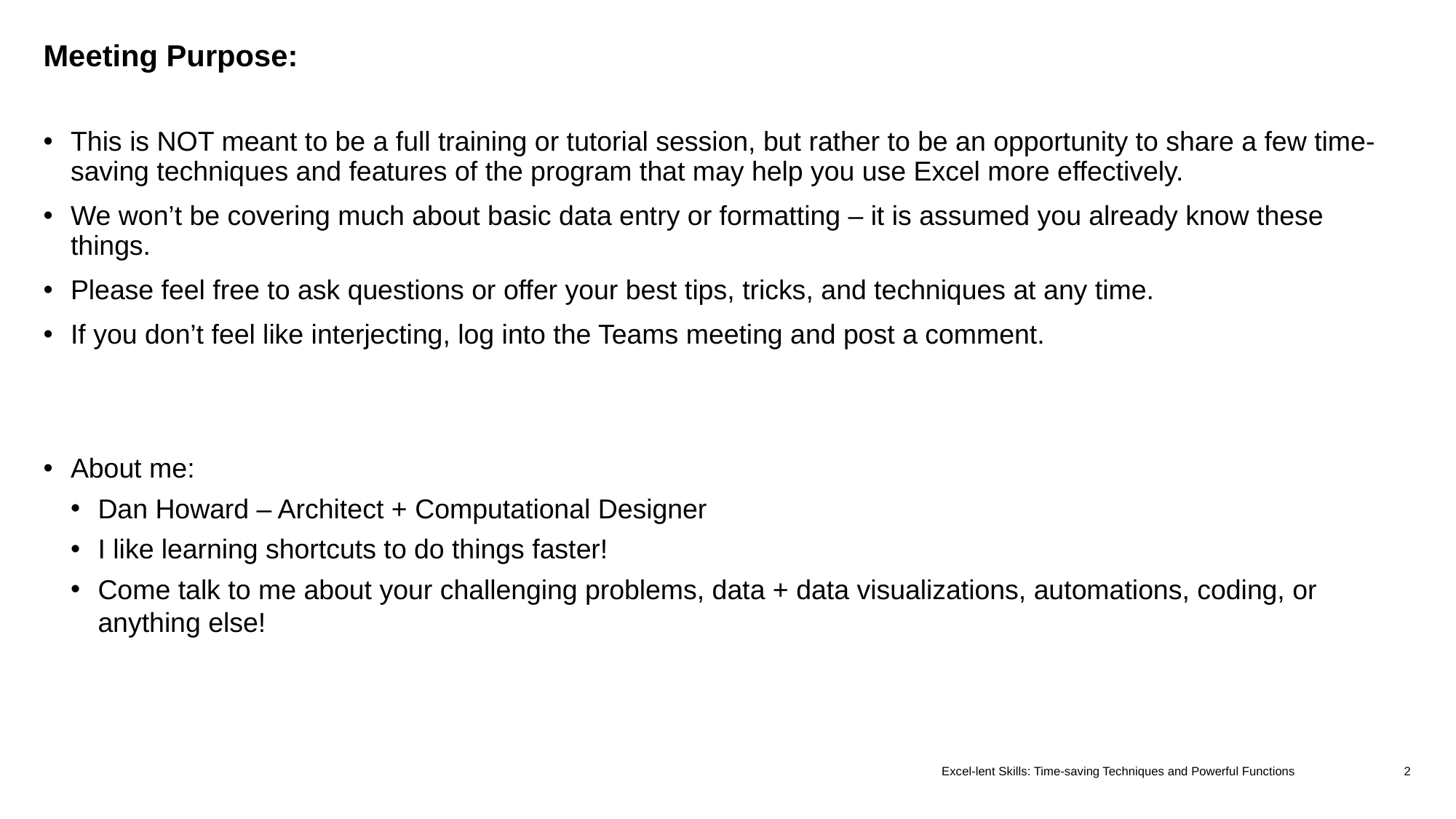

# Meeting Purpose:
This is NOT meant to be a full training or tutorial session, but rather to be an opportunity to share a few time-saving techniques and features of the program that may help you use Excel more effectively.
We won’t be covering much about basic data entry or formatting – it is assumed you already know these things.
Please feel free to ask questions or offer your best tips, tricks, and techniques at any time.
If you don’t feel like interjecting, log into the Teams meeting and post a comment.

About me:
Dan Howard – Architect + Computational Designer
I like learning shortcuts to do things faster!
Come talk to me about your challenging problems, data + data visualizations, automations, coding, or anything else!
Excel-lent Skills: Time-saving Techniques and Powerful Functions
2